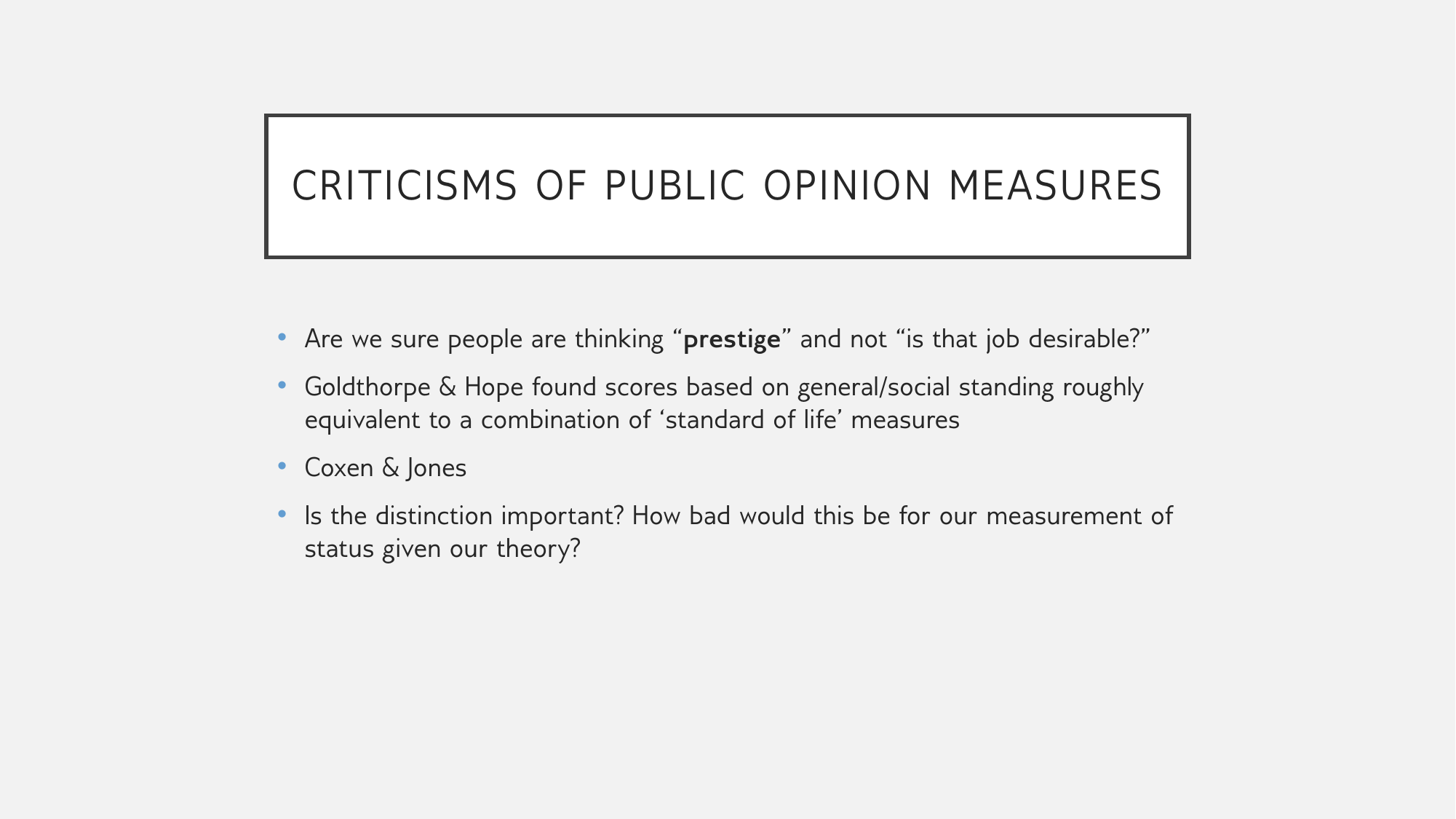

# Criticisms of Public Opinion Measures
Are we sure people are thinking “prestige” and not “is that job desirable?”
Goldthorpe & Hope found scores based on general/social standing roughly equivalent to a combination of ‘standard of life’ measures
Coxen & Jones
Is the distinction important? How bad would this be for our measurement of status given our theory?